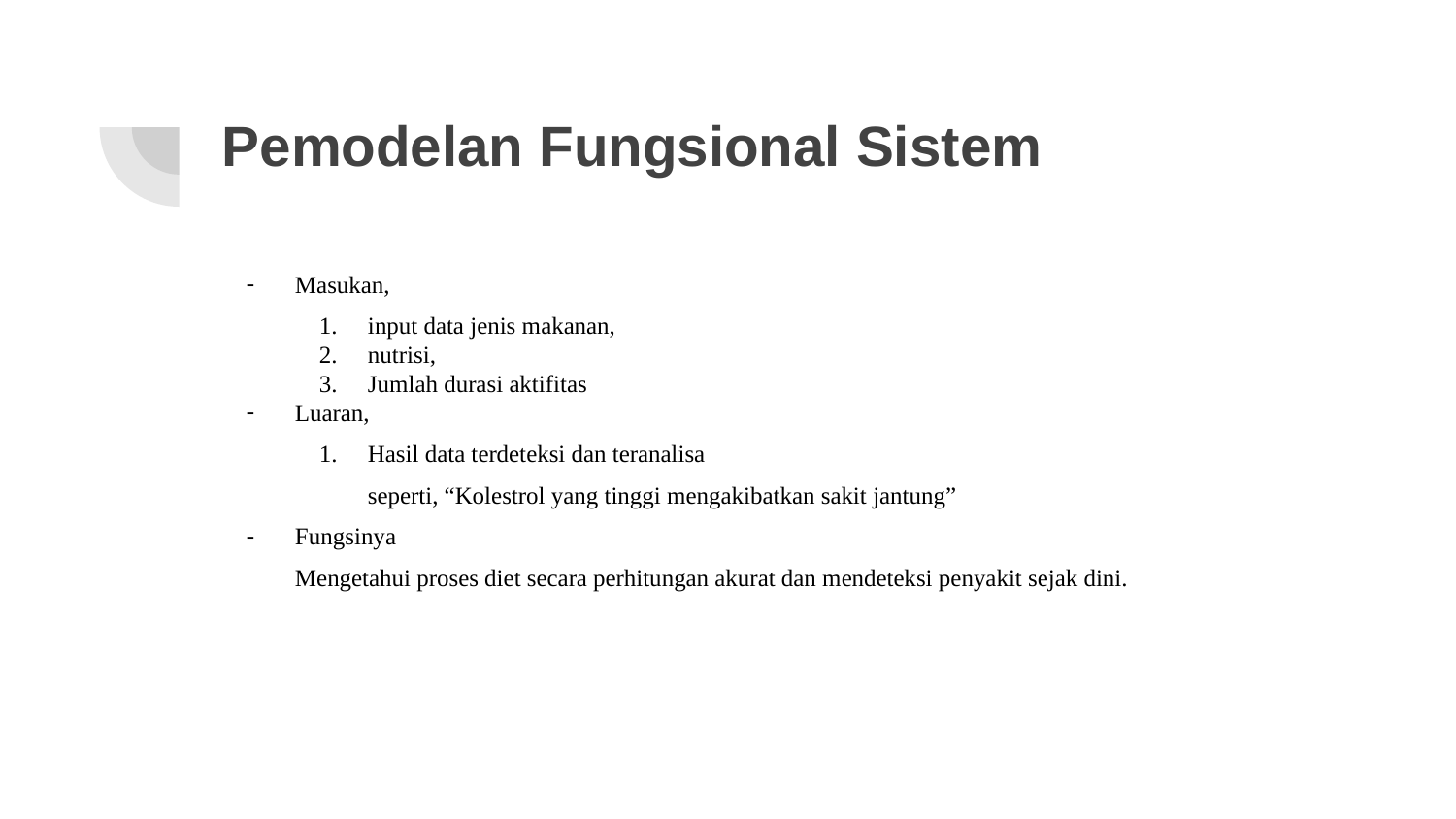

# Pemodelan Fungsional Sistem
Masukan,
input data jenis makanan,
nutrisi,
Jumlah durasi aktifitas
Luaran,
Hasil data terdeteksi dan teranalisa
seperti, “Kolestrol yang tinggi mengakibatkan sakit jantung”
Fungsinya
Mengetahui proses diet secara perhitungan akurat dan mendeteksi penyakit sejak dini.